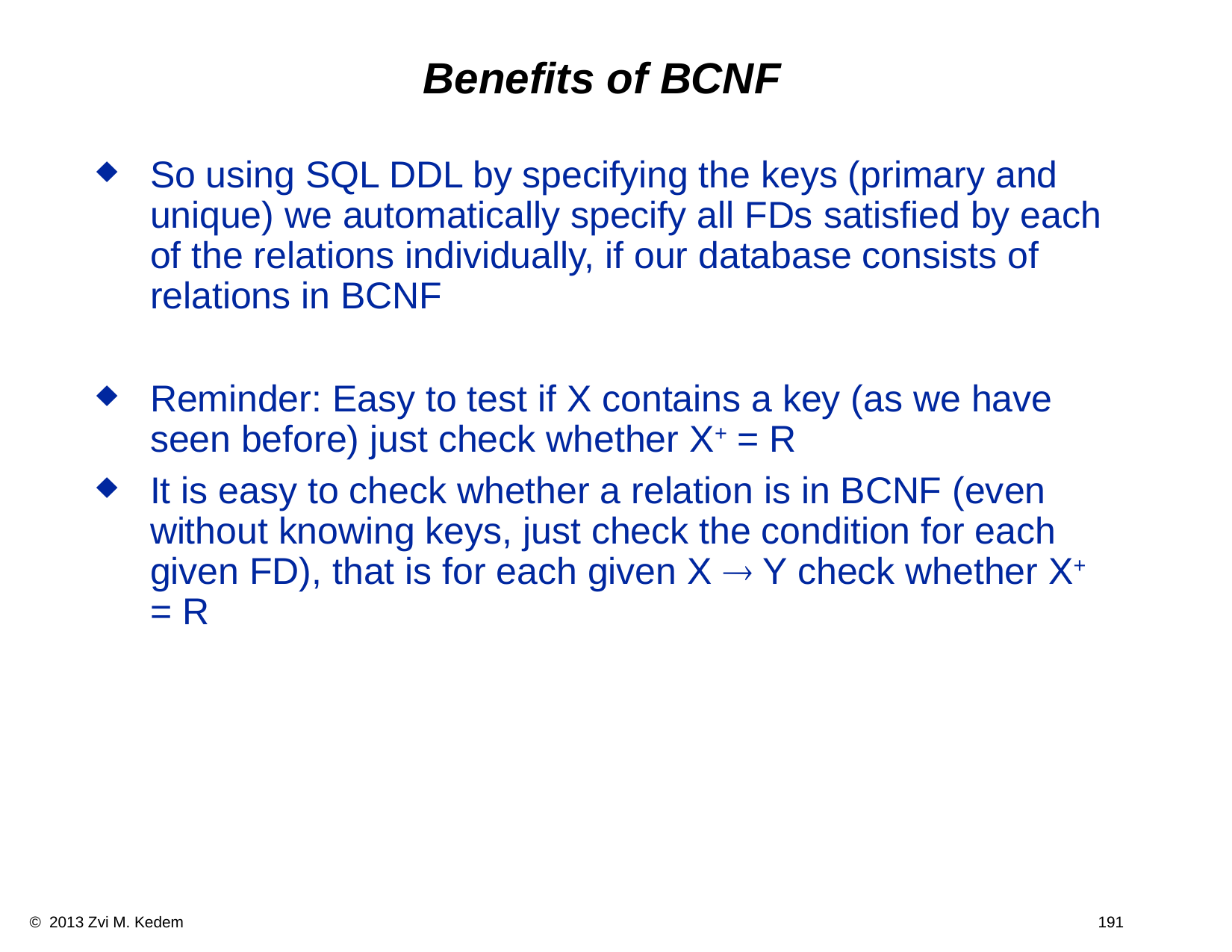

# Benefits of BCNF
So using SQL DDL by specifying the keys (primary and unique) we automatically specify all FDs satisfied by each of the relations individually, if our database consists of relations in BCNF

Reminder: Easy to test if X contains a key (as we have seen before) just check whether X+ = R
It is easy to check whether a relation is in BCNF (even without knowing keys, just check the condition for each given FD), that is for each given X → Y check whether X+ = R